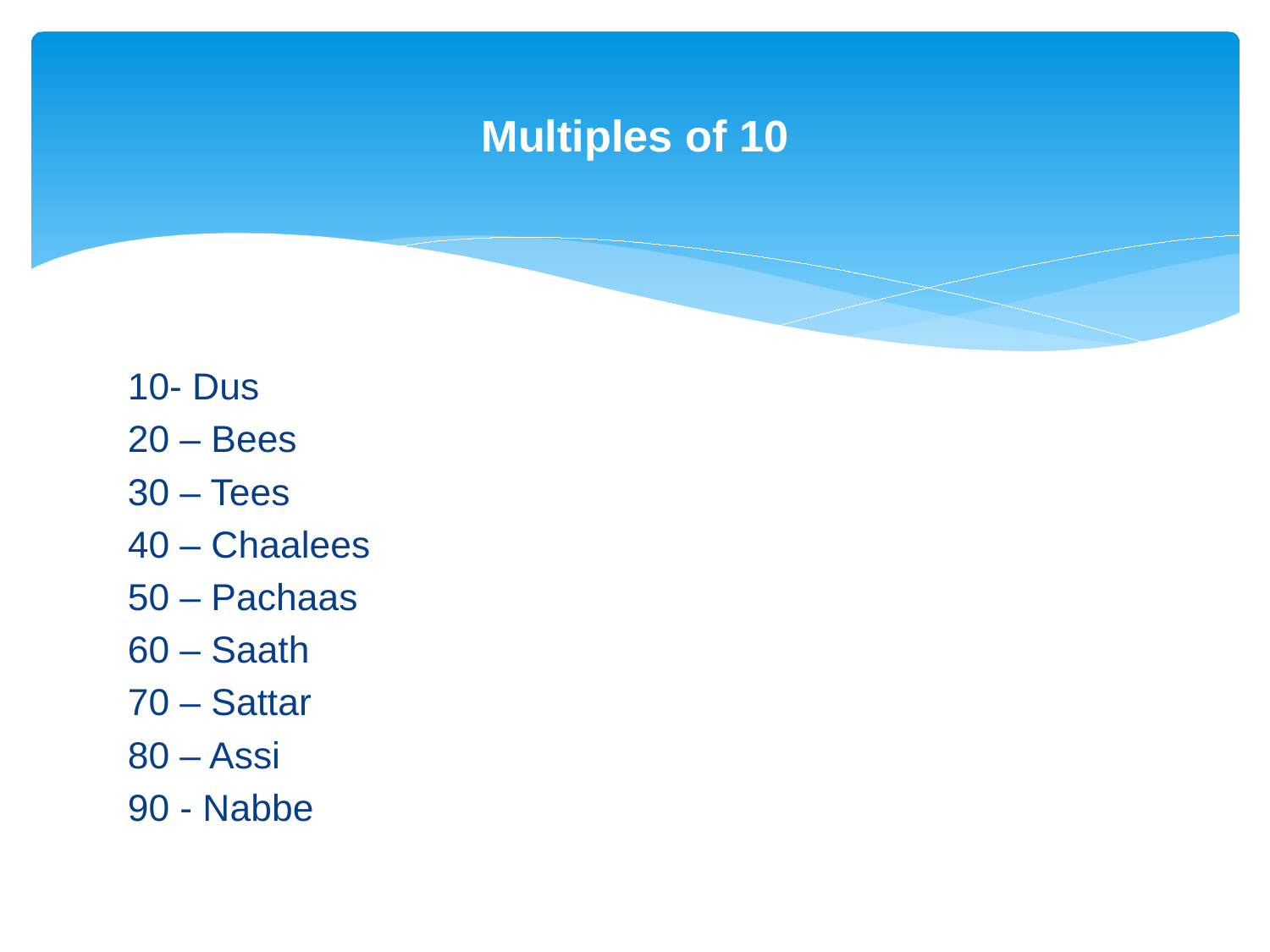

# Multiples of 10
10- Dus
20 – Bees
30 – Tees
40 – Chaalees
50 – Pachaas
60 – Saath
70 – Sattar
80 – Assi
90 - Nabbe